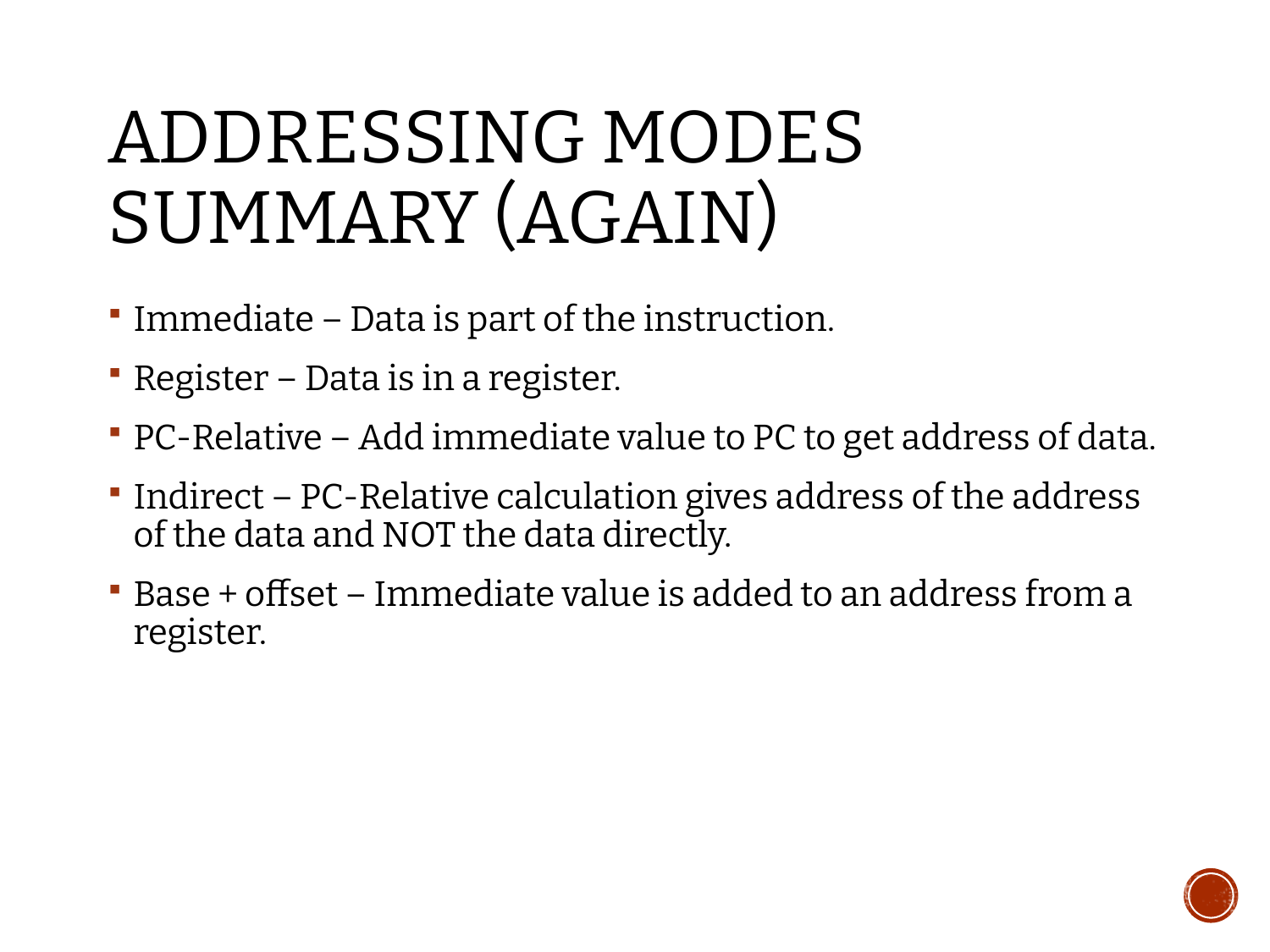

# Addressing Modes Summary (again)
Immediate – Data is part of the instruction.
Register – Data is in a register.
PC-Relative – Add immediate value to PC to get address of data.
Indirect – PC-Relative calculation gives address of the address of the data and NOT the data directly.
Base + offset – Immediate value is added to an address from a register.